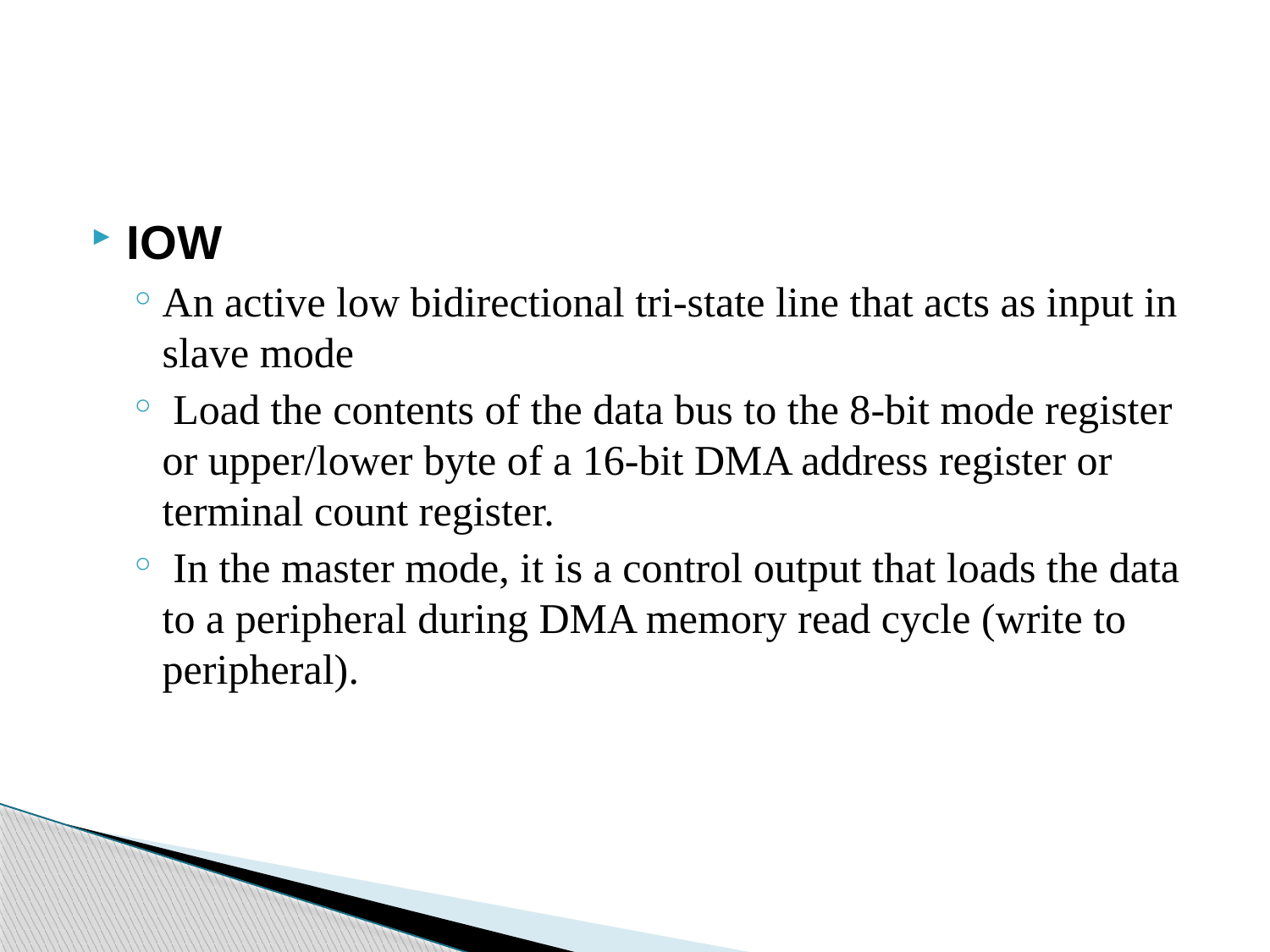

#
IOW
An active low bidirectional tri-state line that acts as input in slave mode
 Load the contents of the data bus to the 8-bit mode register or upper/lower byte of a 16-bit DMA address register or terminal count register.
 In the master mode, it is a control output that loads the data to a peripheral during DMA memory read cycle (write to peripheral).